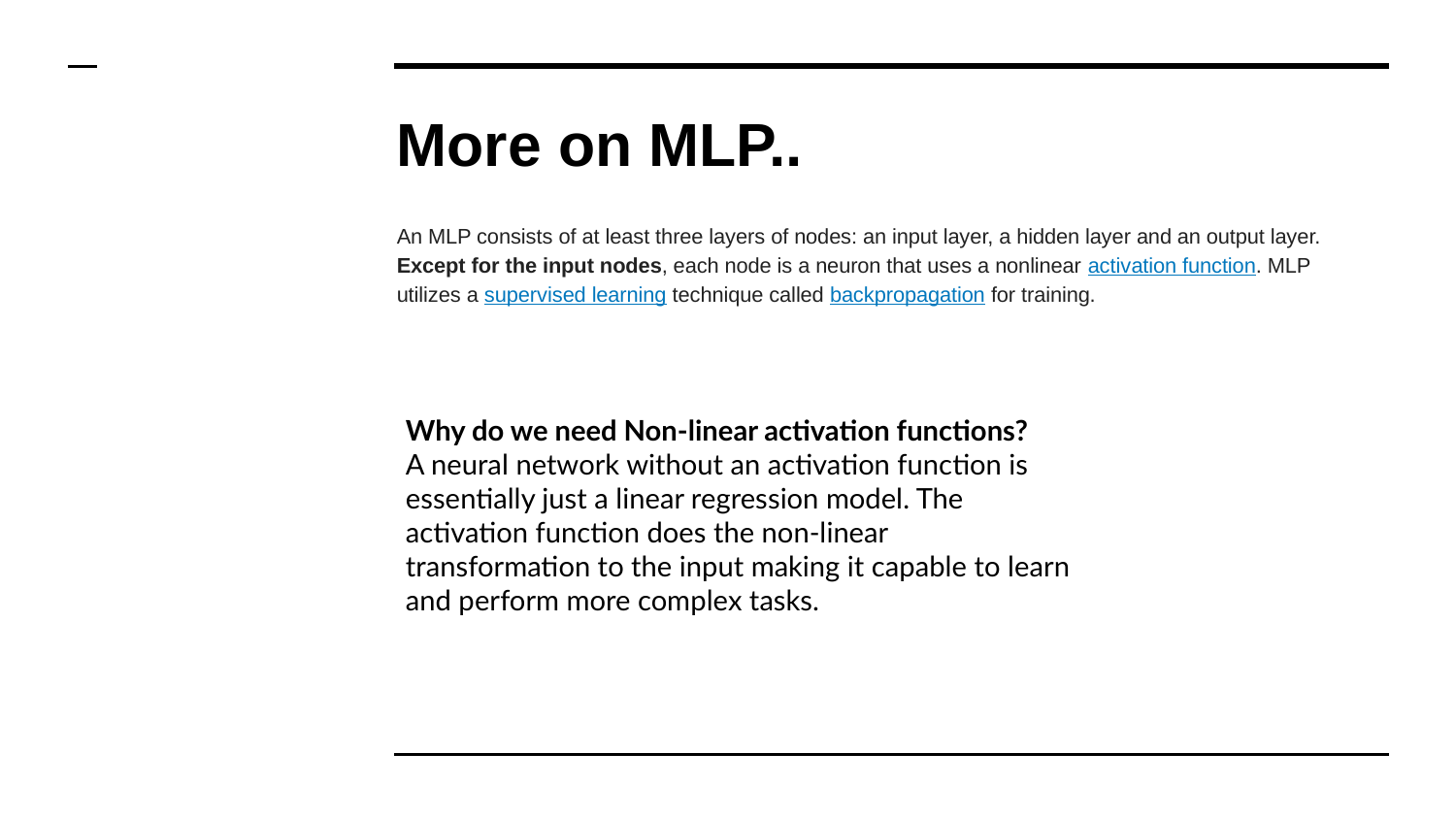

# More on MLP..
An MLP consists of at least three layers of nodes: an input layer, a hidden layer and an output layer. Except for the input nodes, each node is a neuron that uses a nonlinear activation function. MLP utilizes a supervised learning technique called backpropagation for training.
Why do we need Non-linear activation functions?
A neural network without an activation function is essentially just a linear regression model. The activation function does the non-linear transformation to the input making it capable to learn and perform more complex tasks.